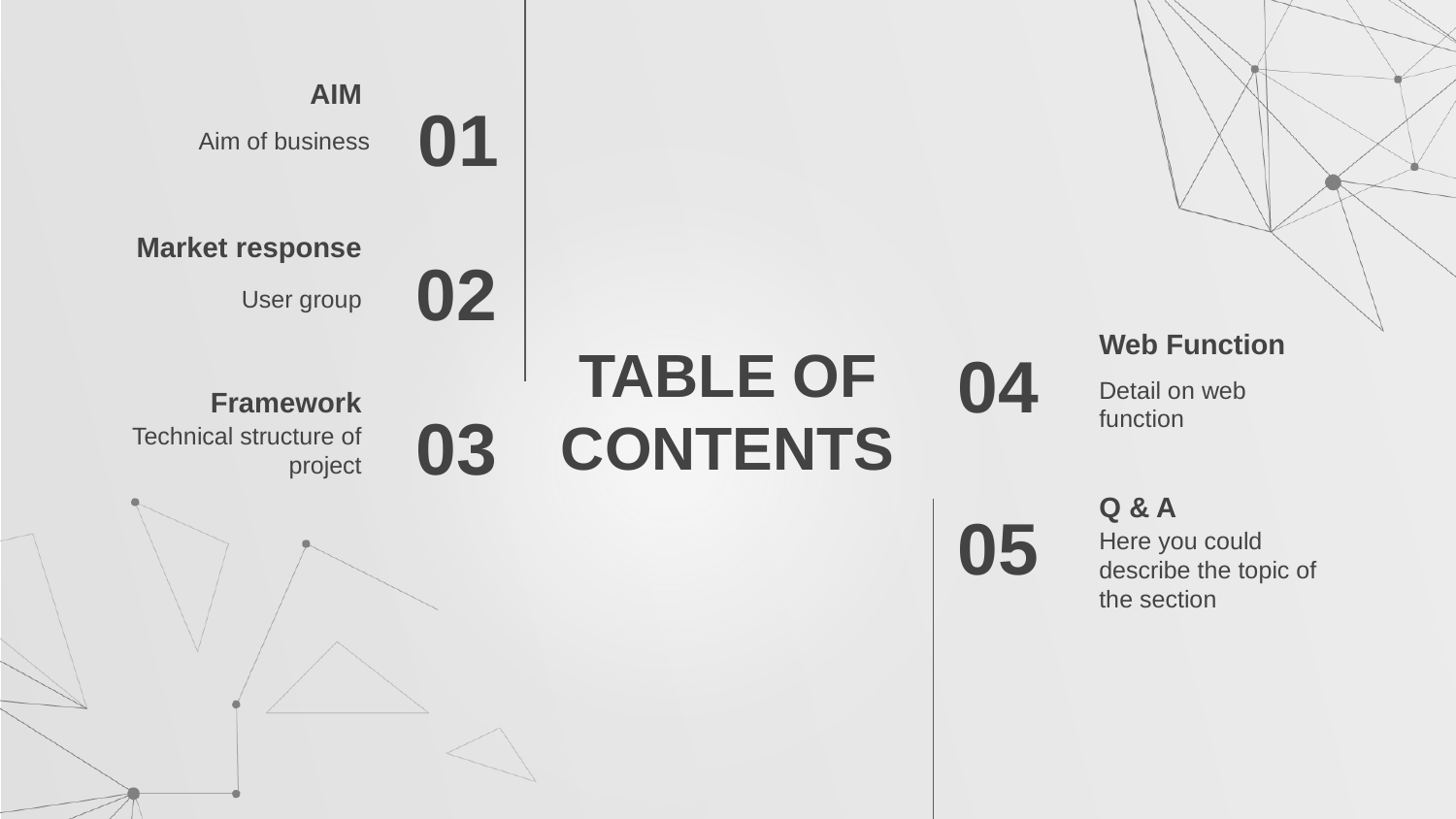

AIM
01
Aim of business
Market response
02
User group
Web Function
# TABLE OF CONTENTS
04
Framework
Detail on web function
03
Technical structure of project
Q & A
05
Here you could describe the topic of the section